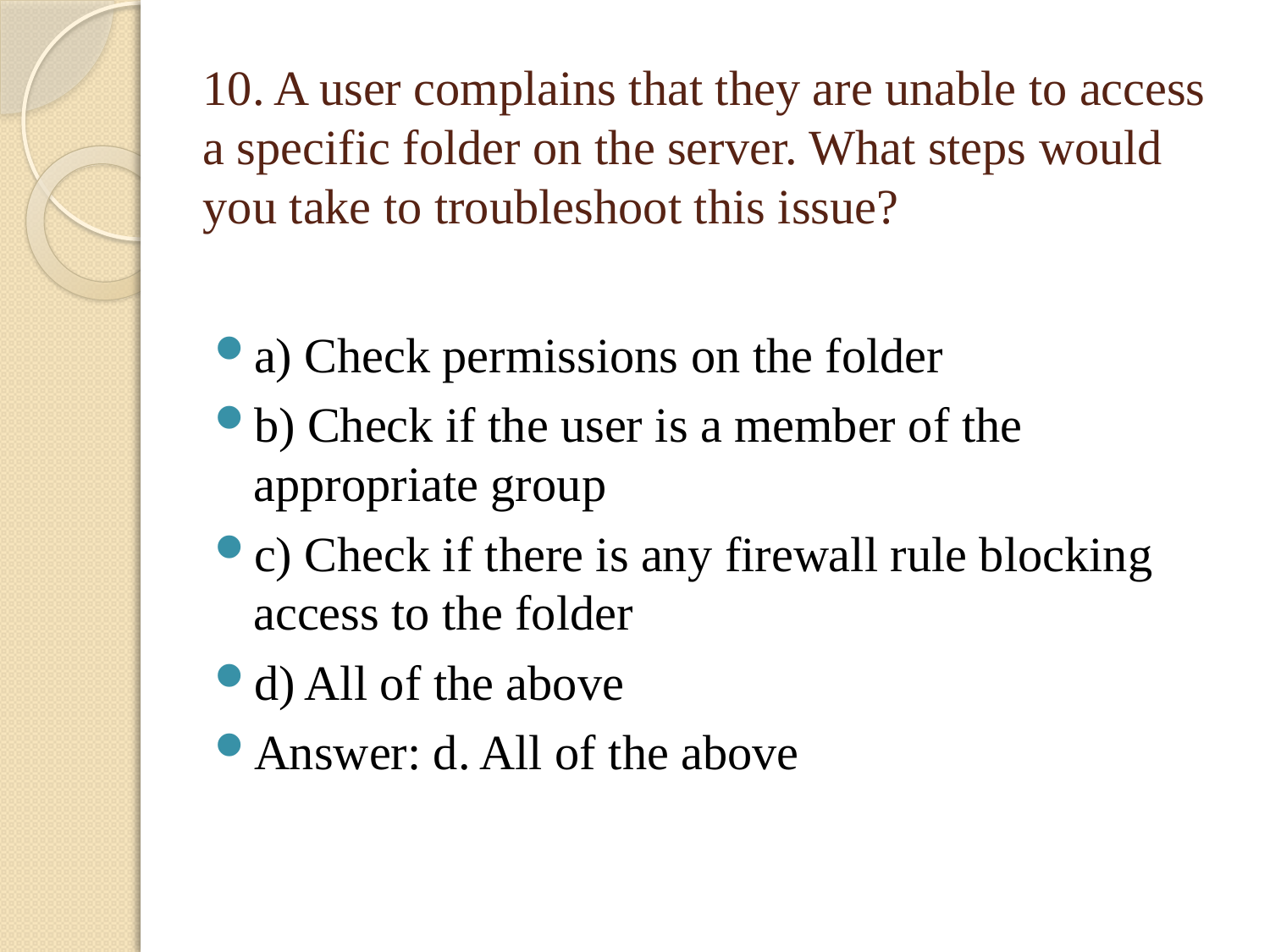

# 10. A user complains that they are unable to access a specific folder on the server. What steps would you take to troubleshoot this issue?
a) Check permissions on the folder
b) Check if the user is a member of the appropriate group
c) Check if there is any firewall rule blocking access to the folder
d) All of the above
Answer: d. All of the above